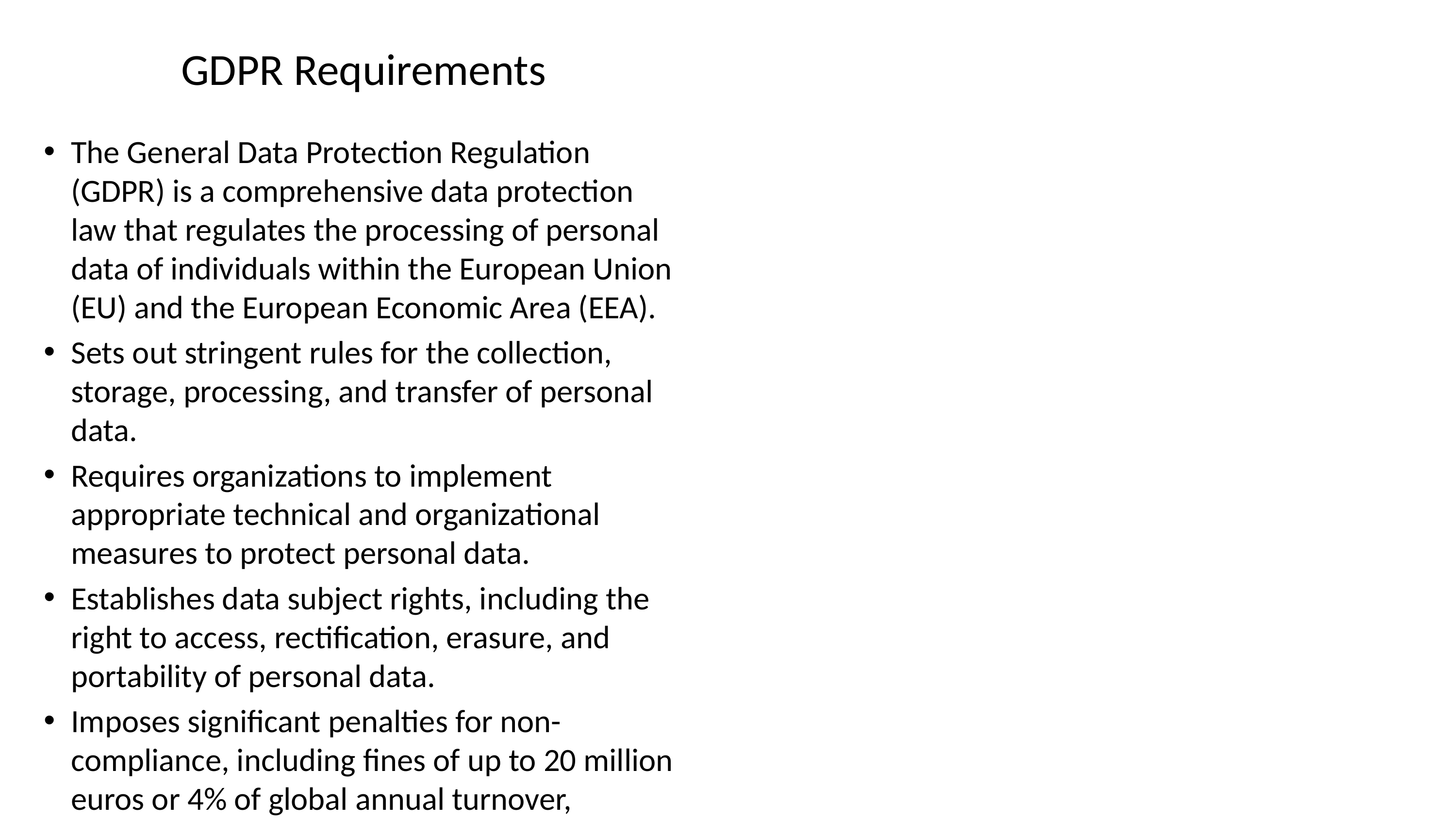

# GDPR Requirements
The General Data Protection Regulation (GDPR) is a comprehensive data protection law that regulates the processing of personal data of individuals within the European Union (EU) and the European Economic Area (EEA).
Sets out stringent rules for the collection, storage, processing, and transfer of personal data.
Requires organizations to implement appropriate technical and organizational measures to protect personal data.
Establishes data subject rights, including the right to access, rectification, erasure, and portability of personal data.
Imposes significant penalties for non-compliance, including fines of up to 20 million euros or 4% of global annual turnover, whichever is greater.